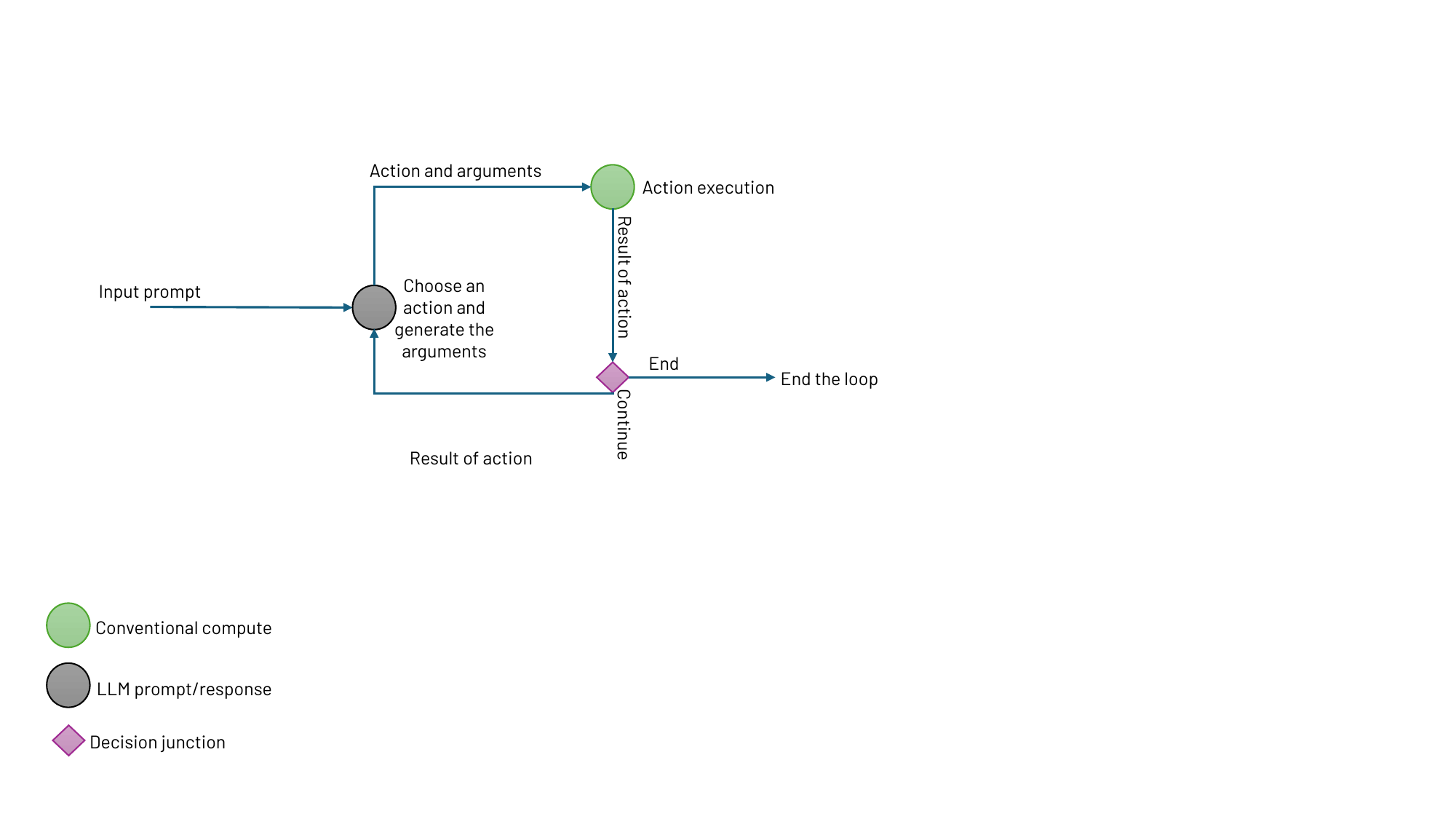

Action and arguments

Action execution
Result of action
Choose an action and generate the arguments
Input prompt

End

End the loop
Continue
Result of action

Conventional compute

LLM prompt/response
Decision junction